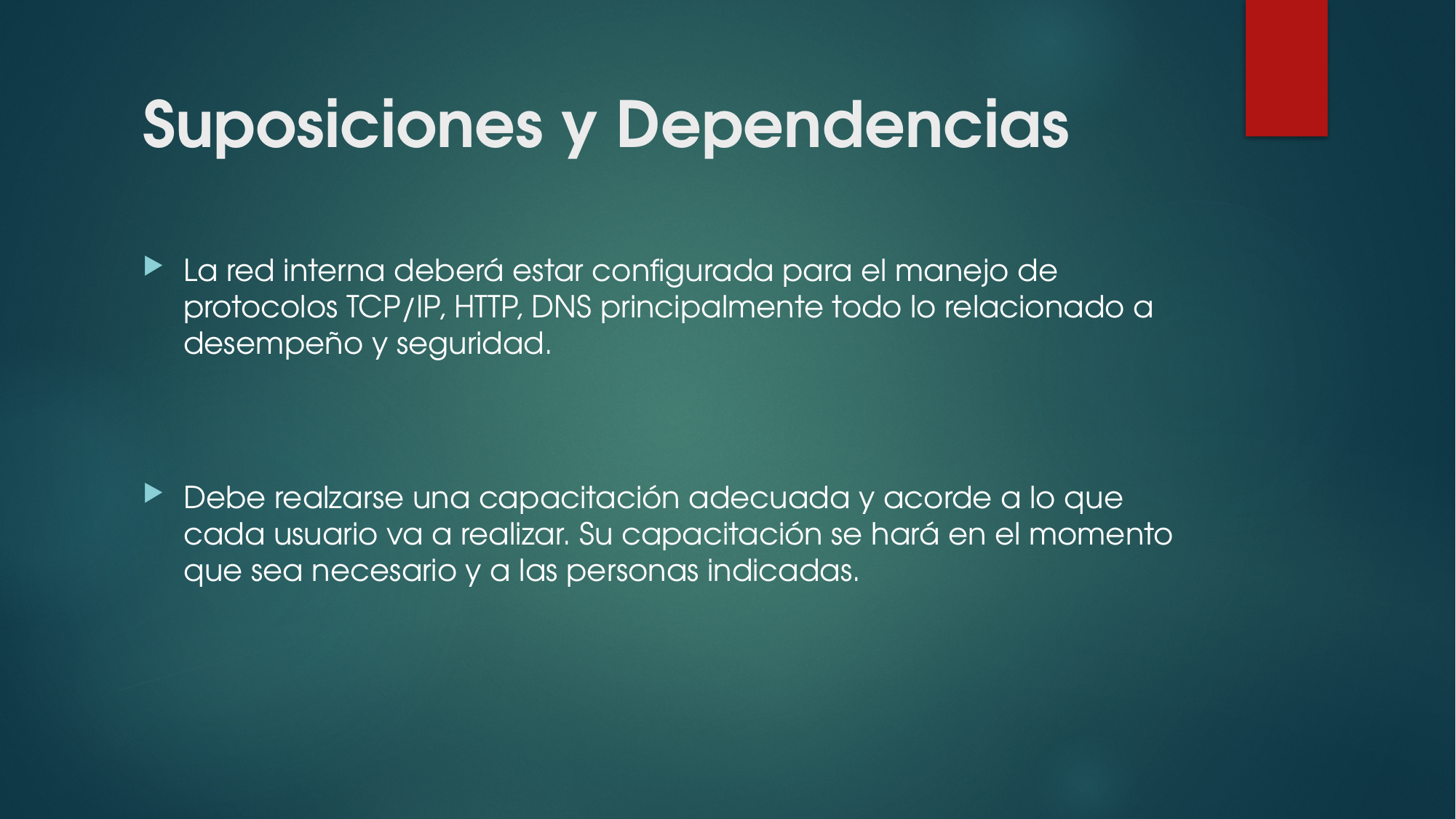

# Suposiciones y Dependencias
La red interna deberá estar configurada para el manejo de protocolos TCP/IP, HTTP, DNS principalmente todo lo relacionado a desempeño y seguridad.

Debe realzarse una capacitación adecuada y acorde a lo que cada usuario va a realizar. Su capacitación se hará en el momento que sea necesario y a las personas indicadas.